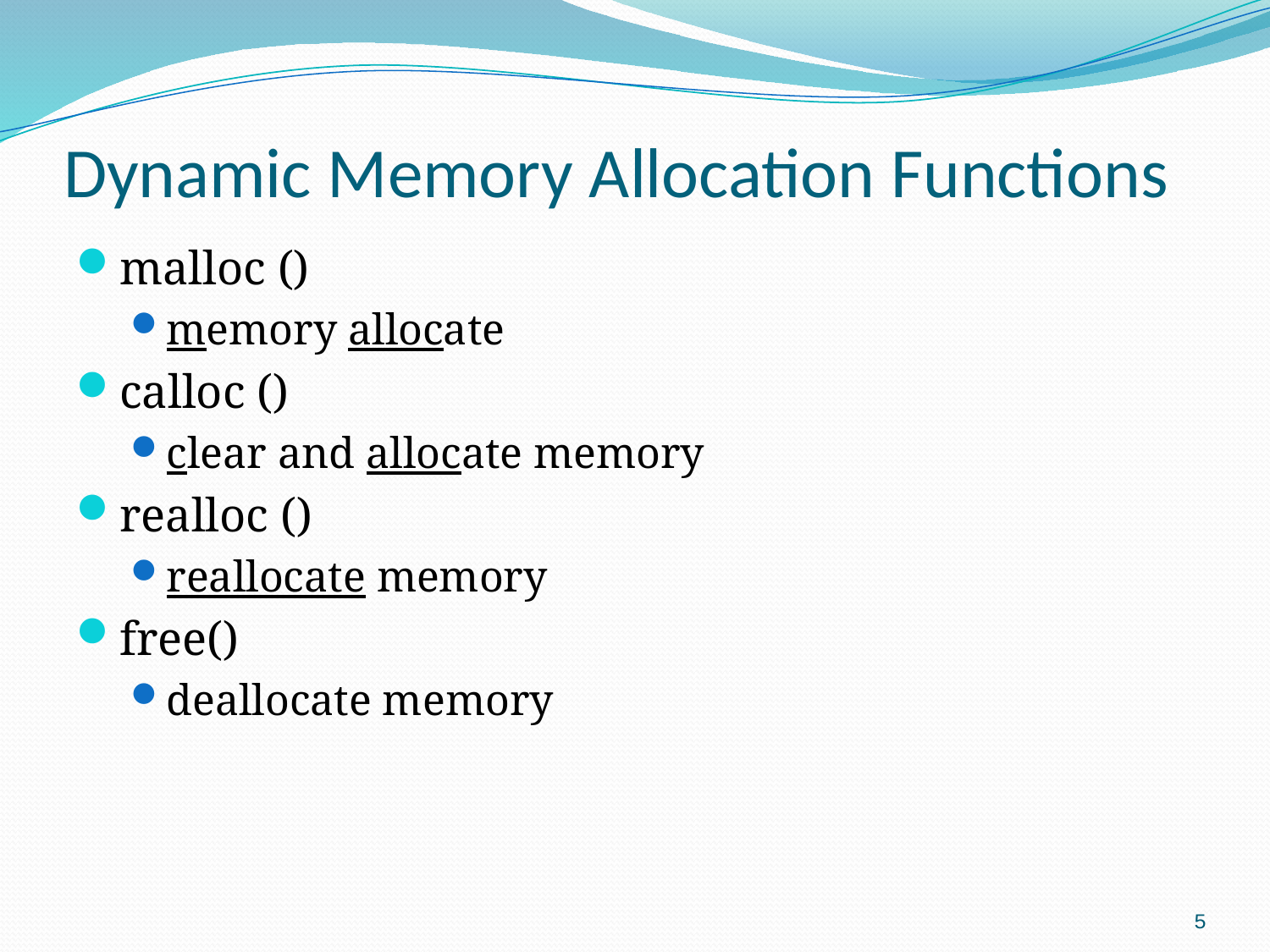

# Dynamic Memory Allocation Functions
malloc ()
memory allocate
calloc ()
clear and allocate memory
realloc ()
reallocate memory
free()
deallocate memory

5